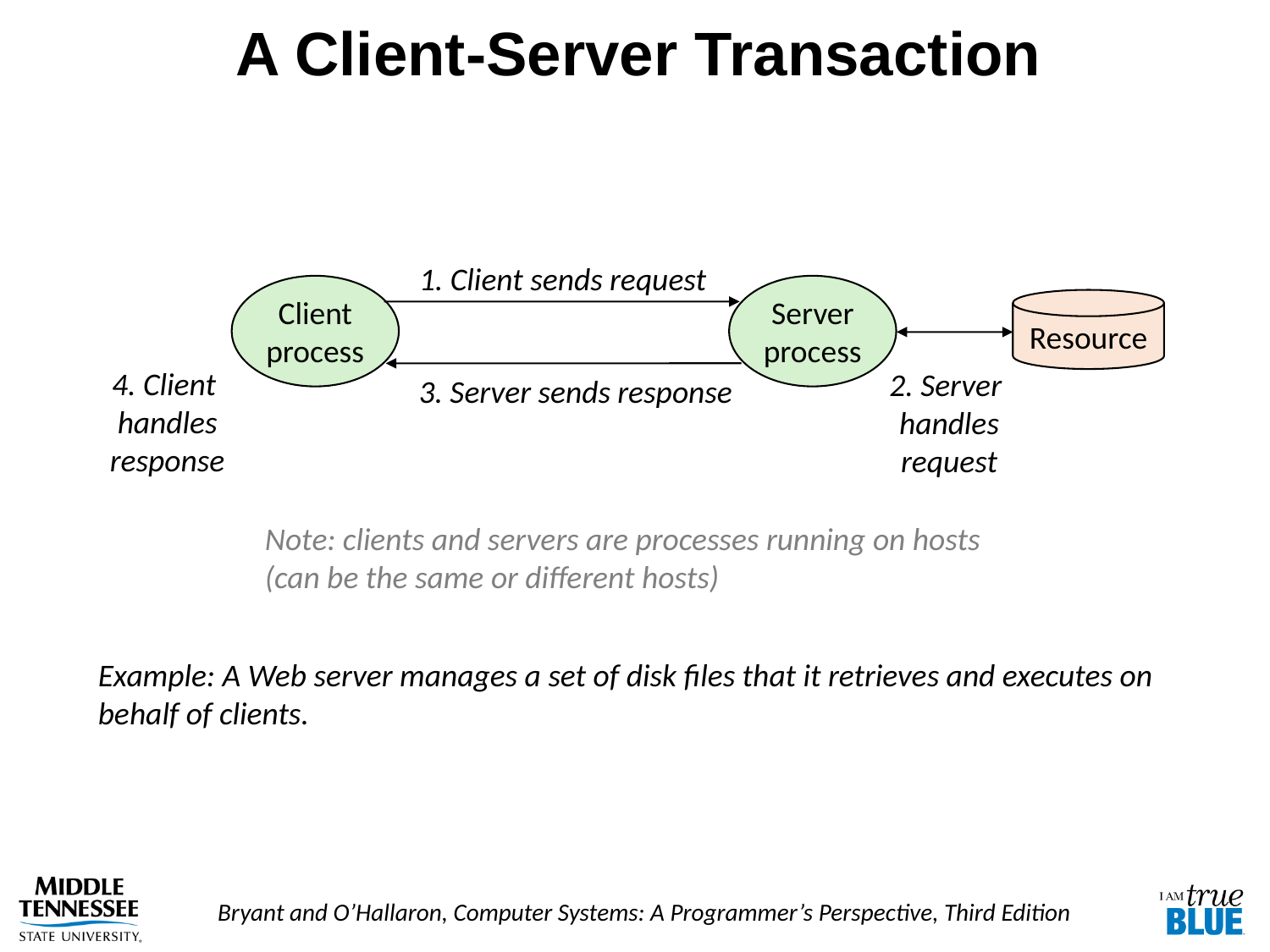

# A Client-Server Transaction
1. Client sends request

Client
process
Server
process
Resource

2. Server
handles
request
4. Client
handles
response

3. Server sends response
Note: clients and servers are processes running on hosts
(can be the same or different hosts)
Example: A Web server manages a set of disk files that it retrieves and executes on behalf of clients.